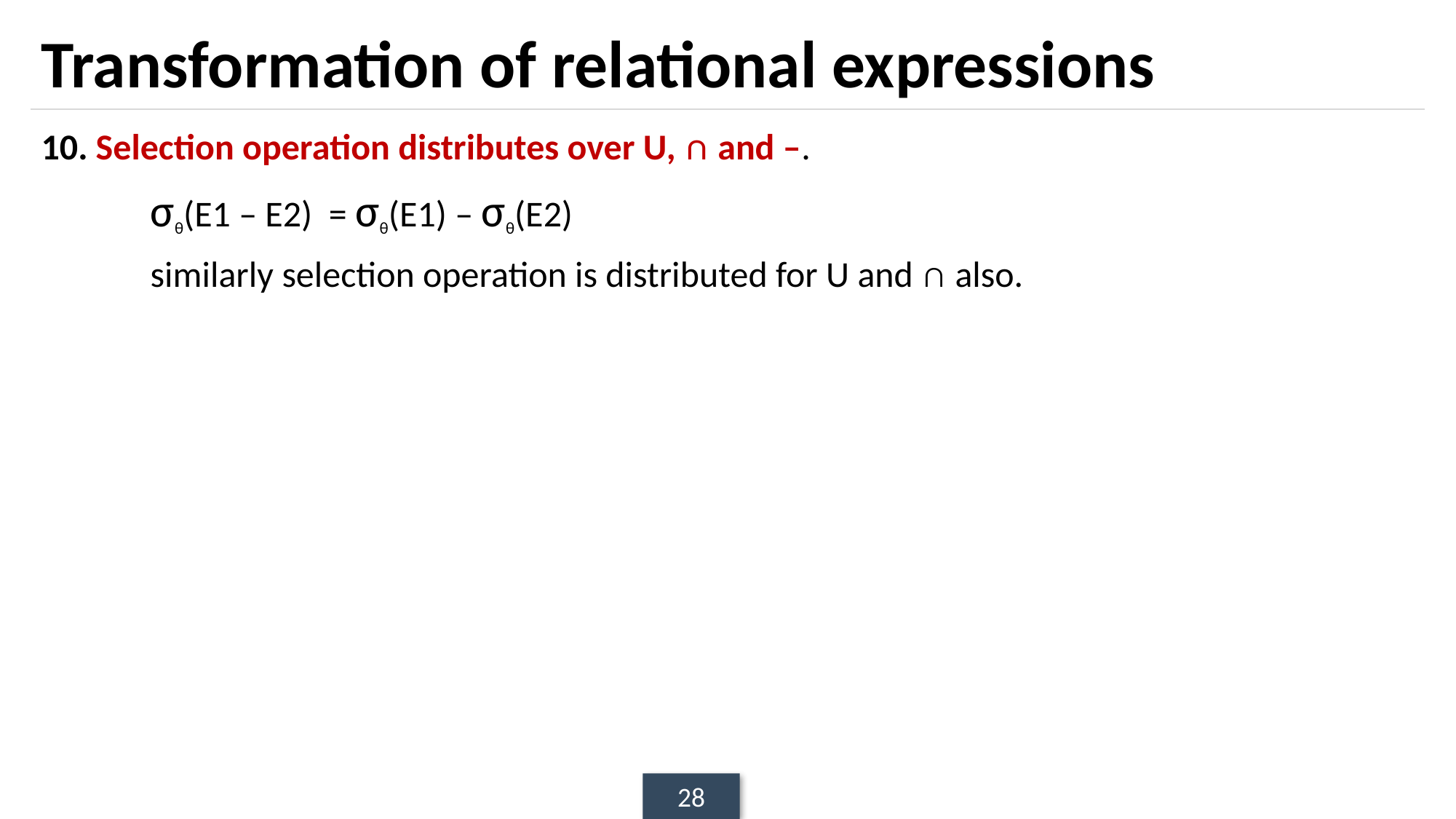

# Transformation of relational expressions
Selection operation distributes over U, ∩ and –.
   	σθ(E1 – E2)  = σθ(E1) – σθ(E2)
	similarly selection operation is distributed for U and ∩ also.